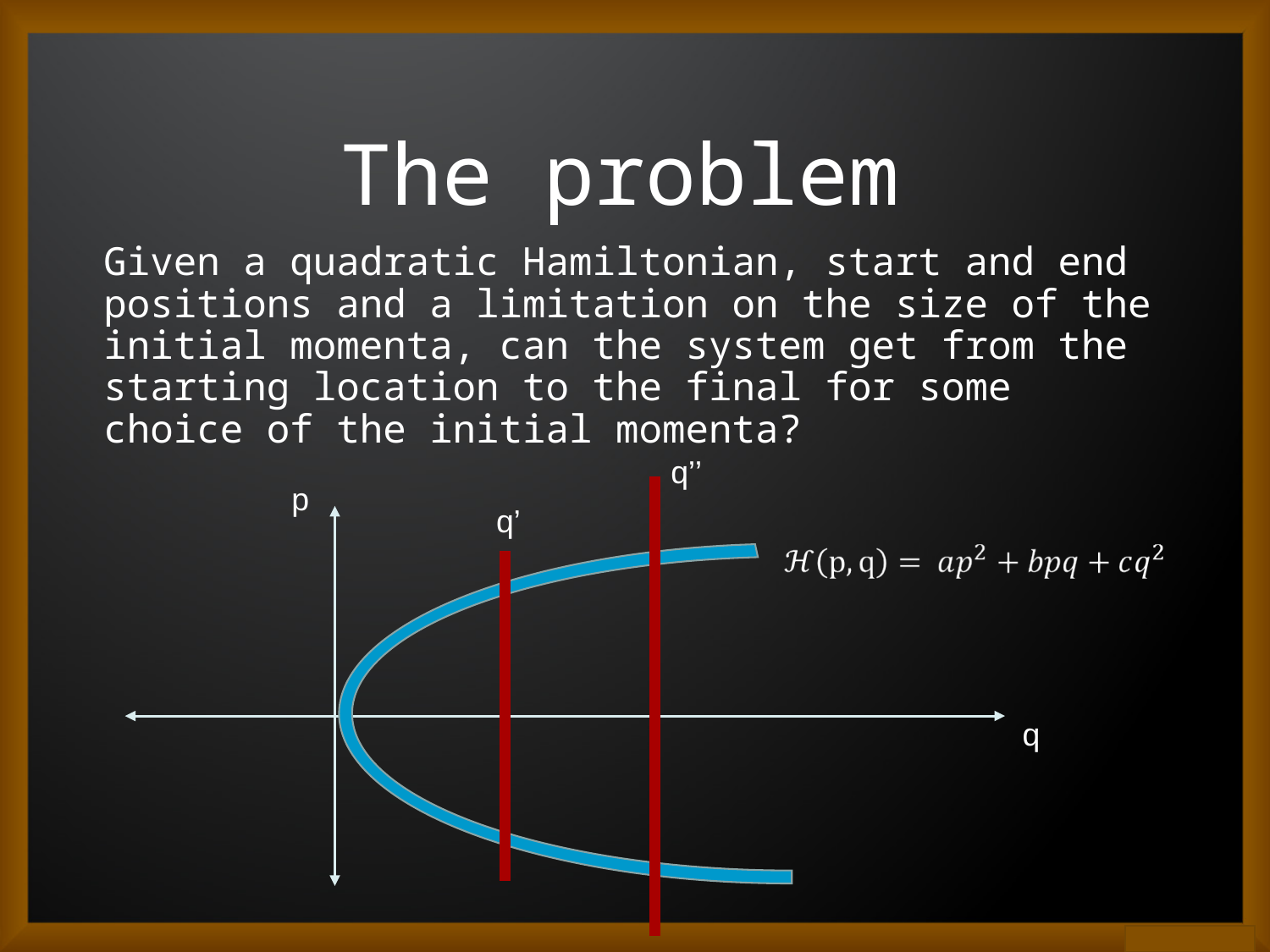

The problem
Given a quadratic Hamiltonian, start and end positions and a limitation on the size of the initial momenta, can the system get from the starting location to the final for some choice of the initial momenta?

q’’
p
q’

q